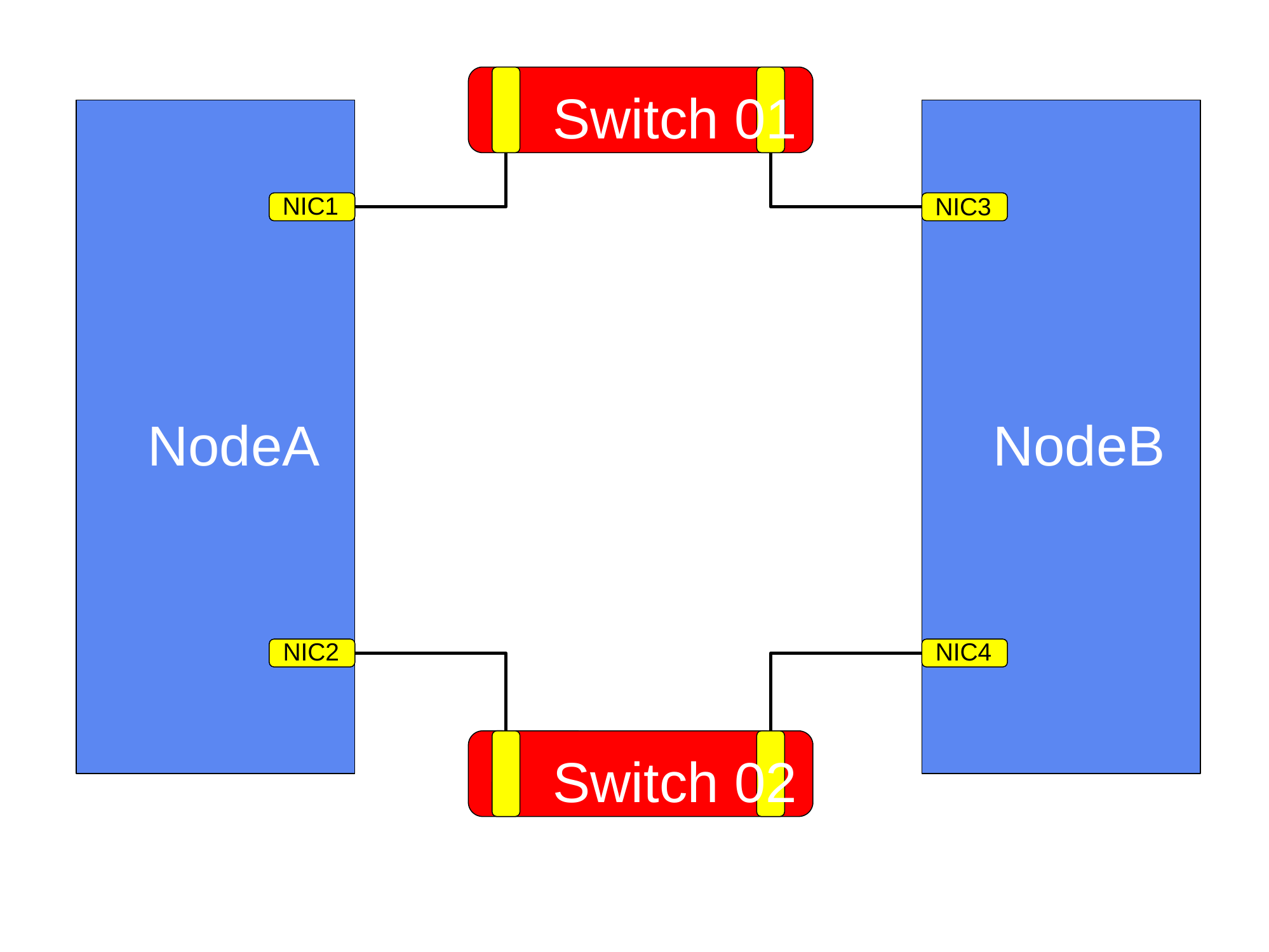

Switch 01

NIC1
NIC3
NodeA
NodeB

NIC2
NIC4

Switch 02